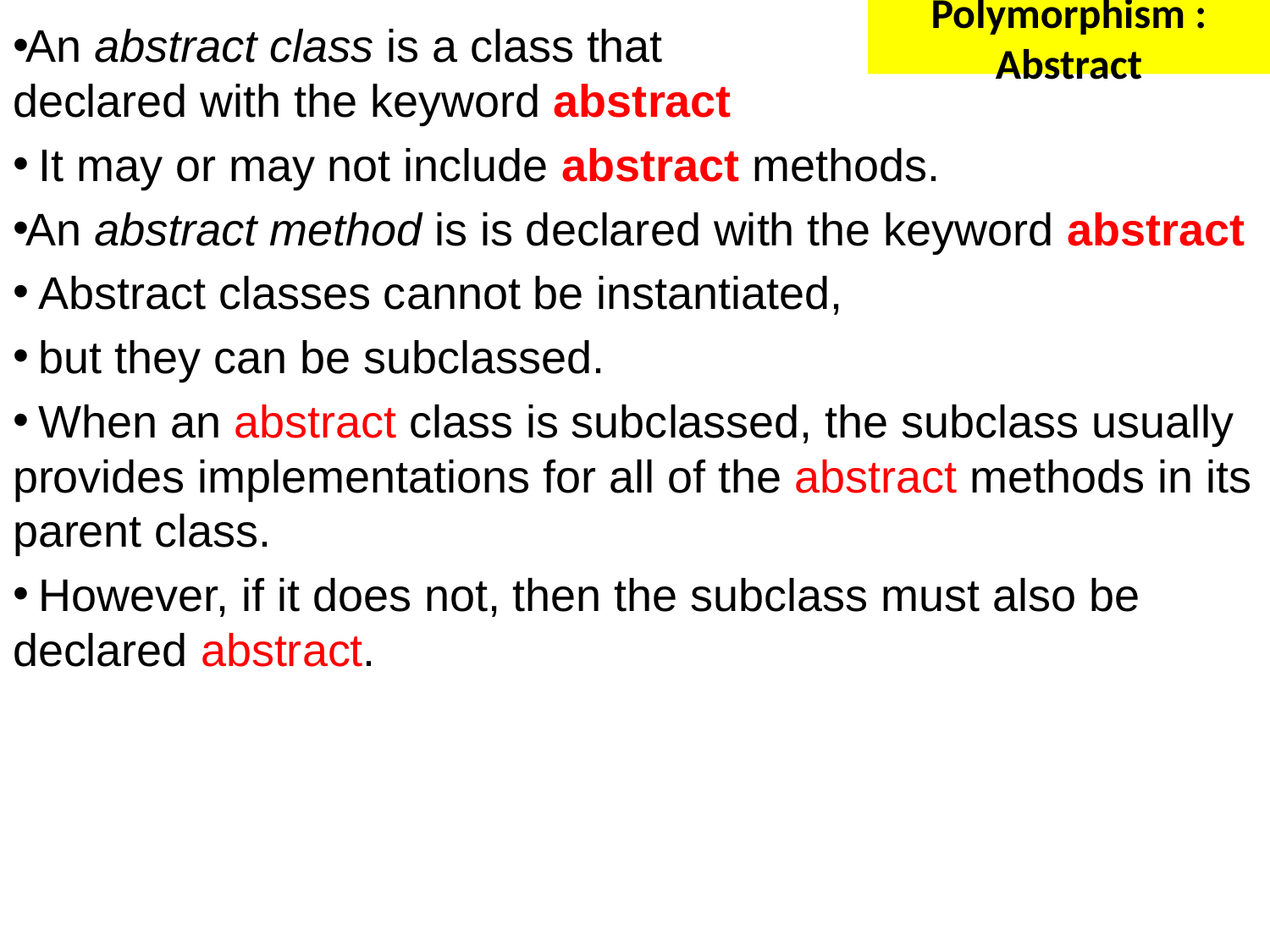

# Polymorphism : Abstract
An abstract class is a class that                               is declared with the keyword abstract
 It may or may not include abstract methods.
An abstract method is is declared with the keyword abstract
 Abstract classes cannot be instantiated,
 but they can be subclassed.
 When an abstract class is subclassed, the subclass usually provides implementations for all of the abstract methods in its parent class.
 However, if it does not, then the subclass must also be declared abstract.